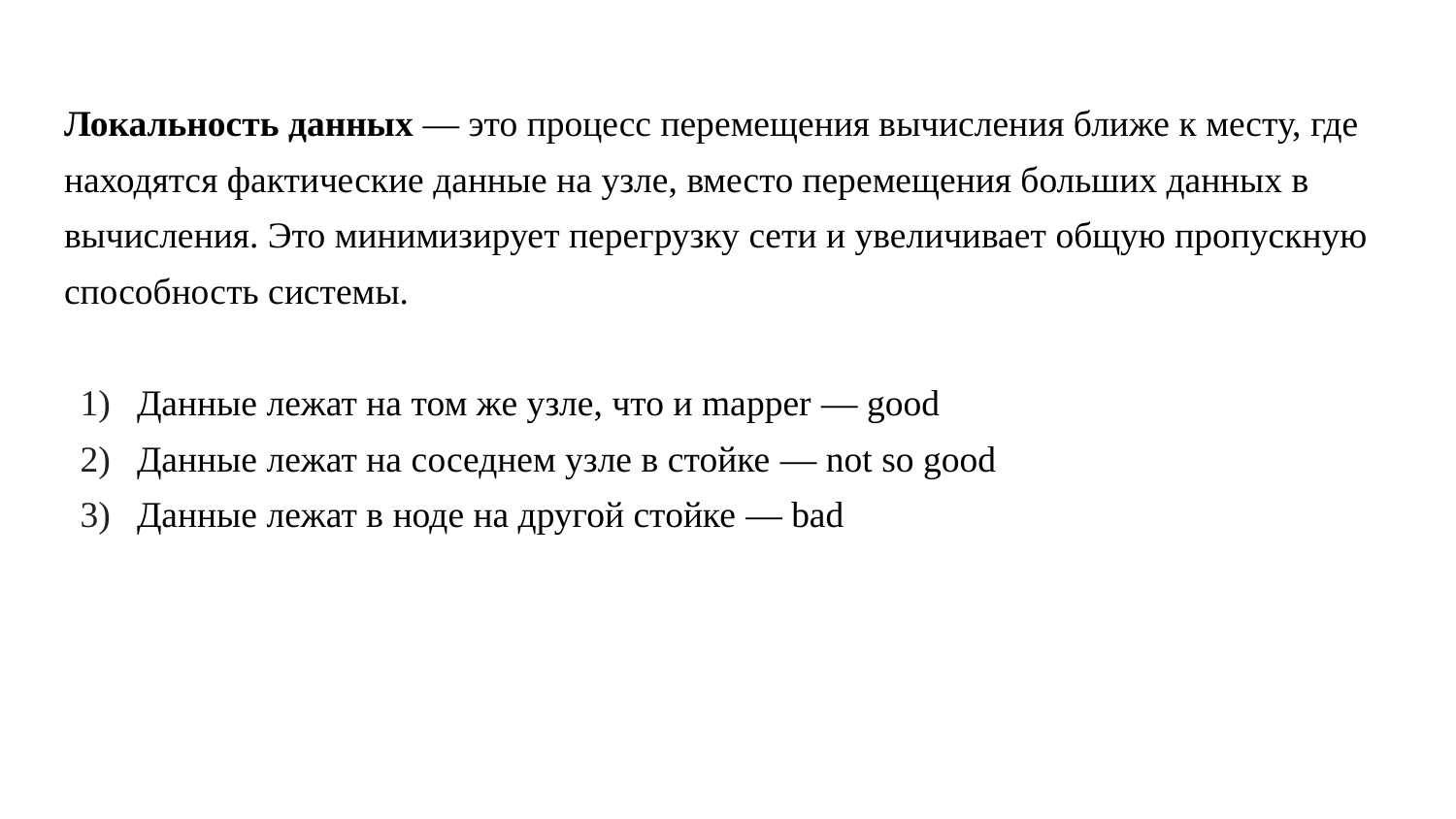

Локальность данных — это процесс перемещения вычисления ближе к месту, где находятся фактические данные на узле, вместо перемещения больших данных в вычисления. Это минимизирует перегрузку сети и увеличивает общую пропускную способность системы.

Данные лежат на том же узле, что и mapper — good
Данные лежат на соседнем узле в стойке — not so good
Данные лежат в ноде на другой стойке — bad